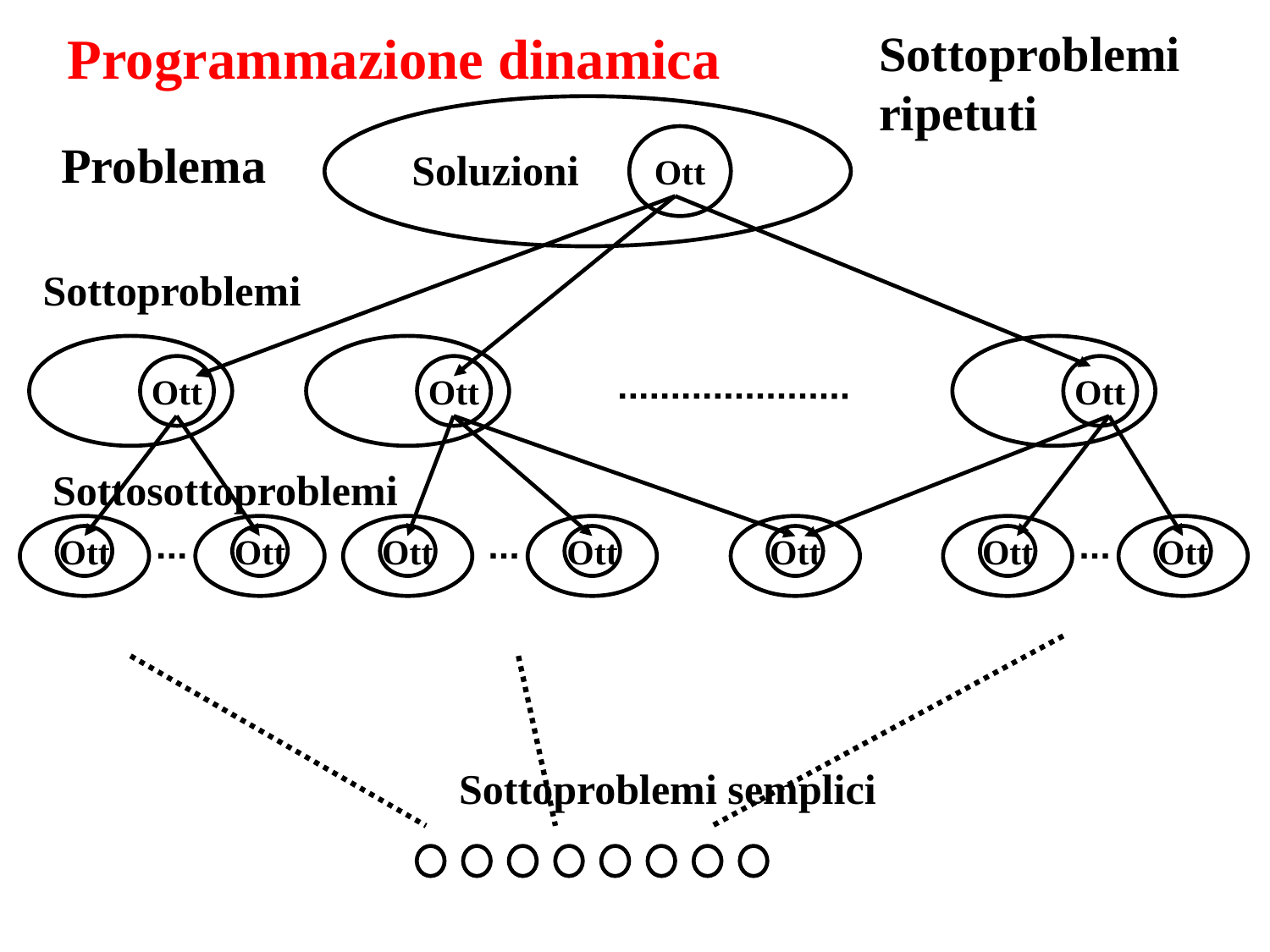

Sottoproblemi
ripetuti
Programmazione dinamica

Ott
Soluzioni
Problema

Sottoproblemi

Ott

Ott

Ott

Sottosottoproblemi

Ott

Ott

Ott

Ott

Ott

Ott

Ott

Sottoproblemi semplici